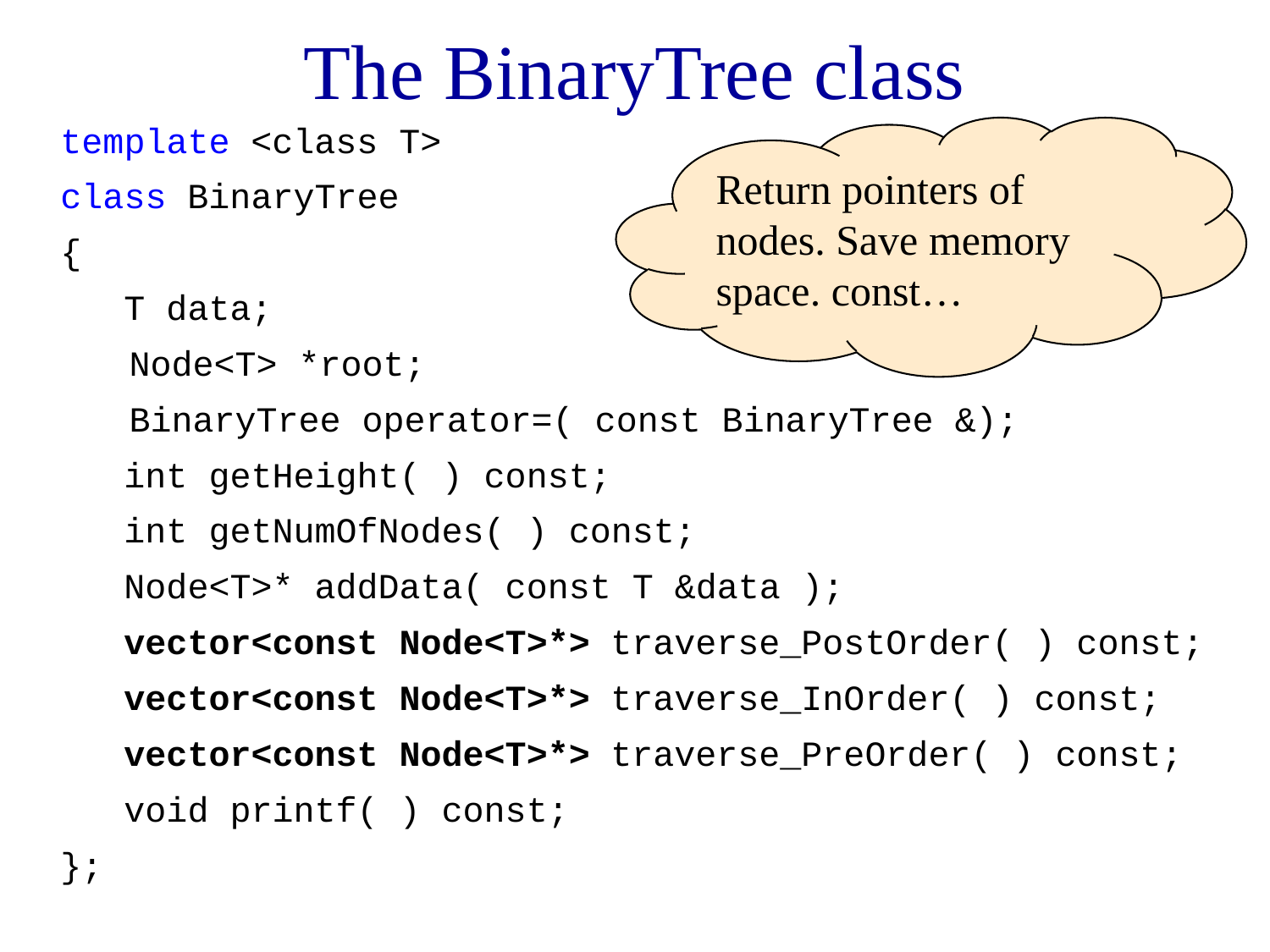

# The BinaryTree class
template <class T>
class BinaryTree
{
   T data;
	 Node<T> *root;
	 BinaryTree operator=( const BinaryTree &);
   int getHeight( ) const;
   int getNumOfNodes( ) const;
   Node<T>* addData( const T &data );
   vector<const Node<T>*> traverse_PostOrder( ) const;
   vector<const Node<T>*> traverse_InOrder( ) const;
   vector<const Node<T>*> traverse_PreOrder( ) const;
   void printf( ) const;
};

Return pointers of nodes. Save memory space. const…